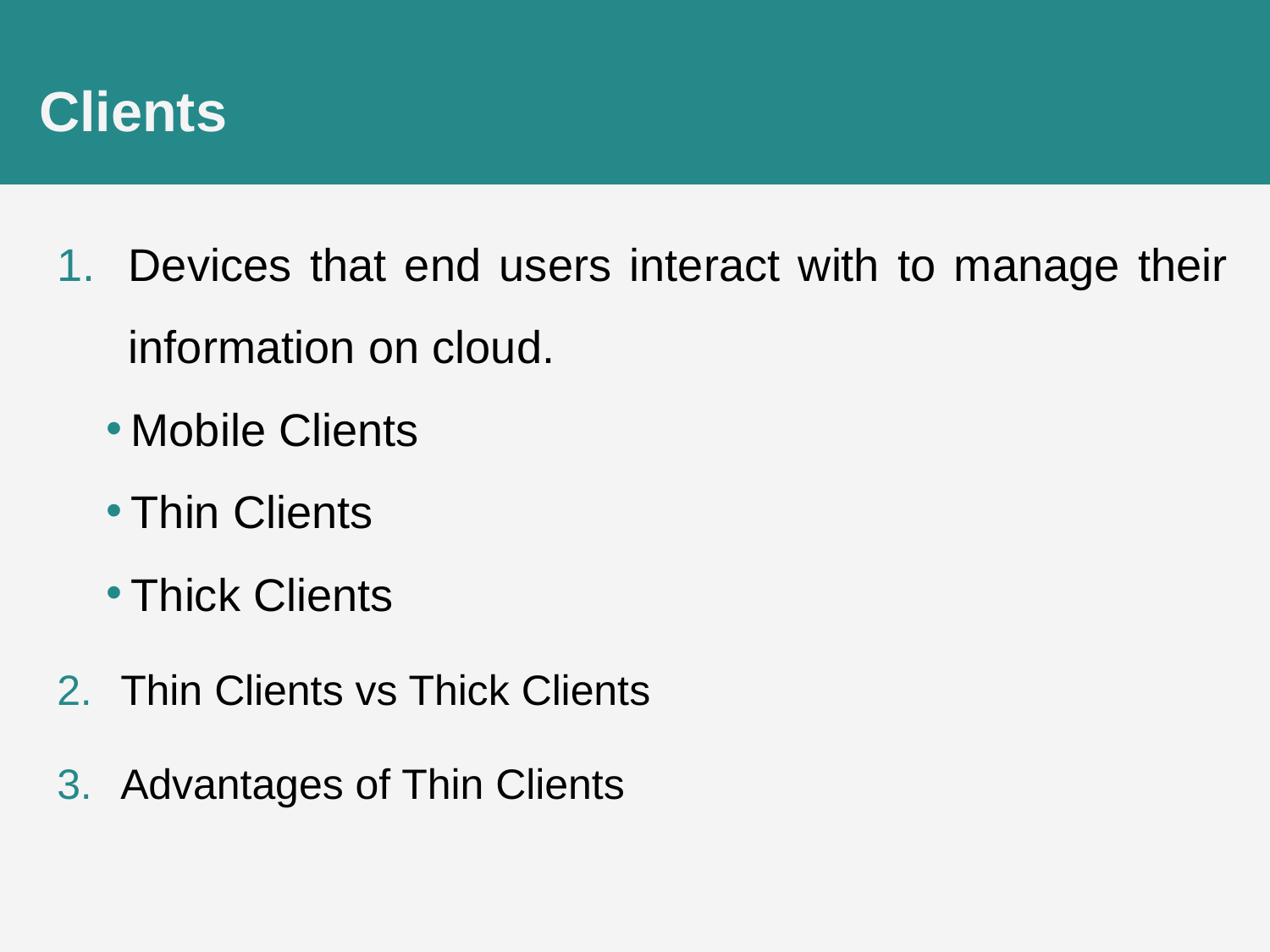

# Clients
Devices that end users interact with to manage their information on cloud.
Mobile Clients
Thin Clients
Thick Clients
Thin Clients vs Thick Clients
Advantages of Thin Clients